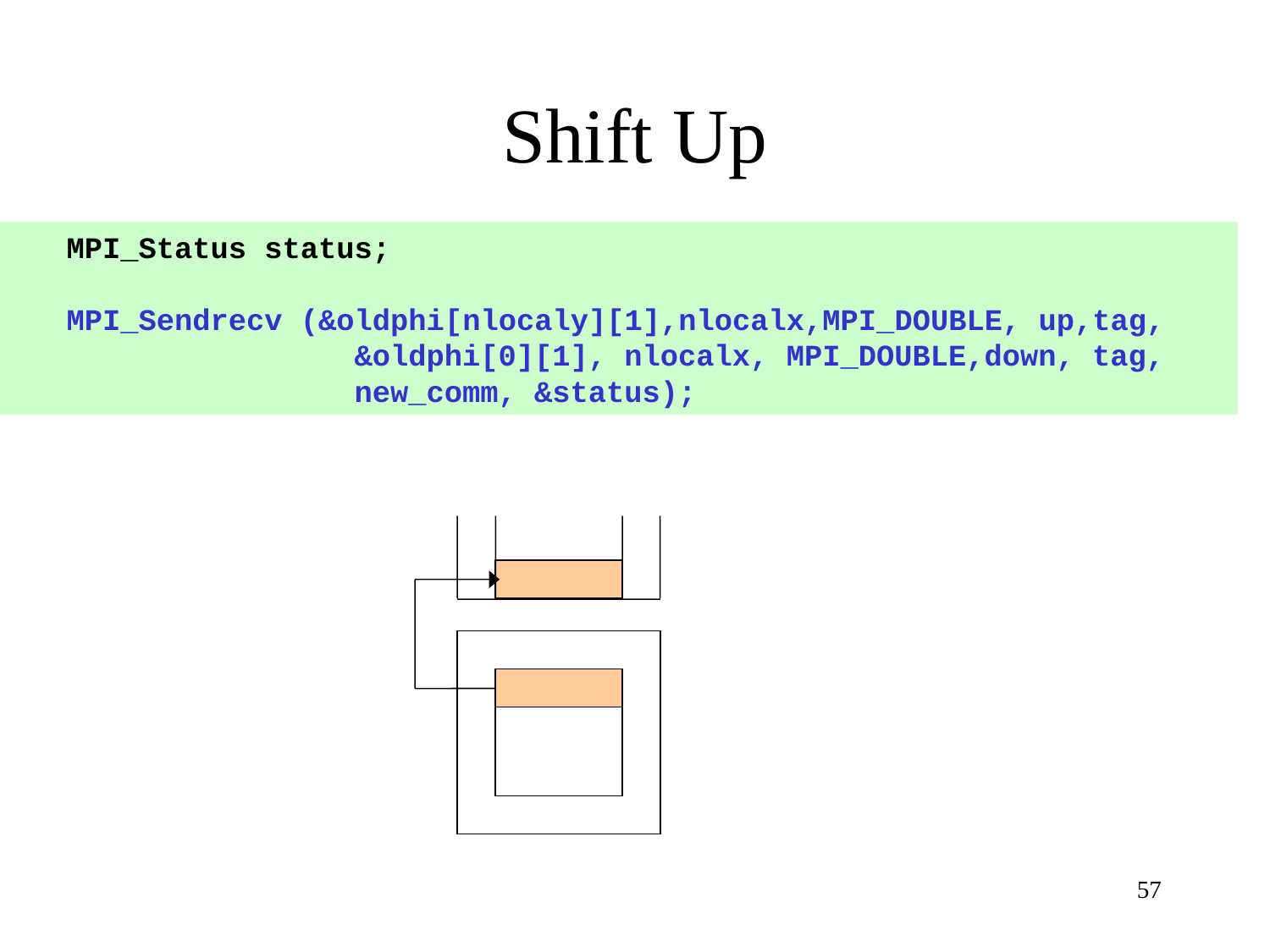

# Shift Up
   MPI_Status status;

   MPI_Sendrecv (&oldphi[nlocaly][1],nlocalx,MPI_DOUBLE, up,tag,
                   &oldphi[0][1], nlocalx, MPI_DOUBLE,down, tag,
                   new_comm, &status);

57